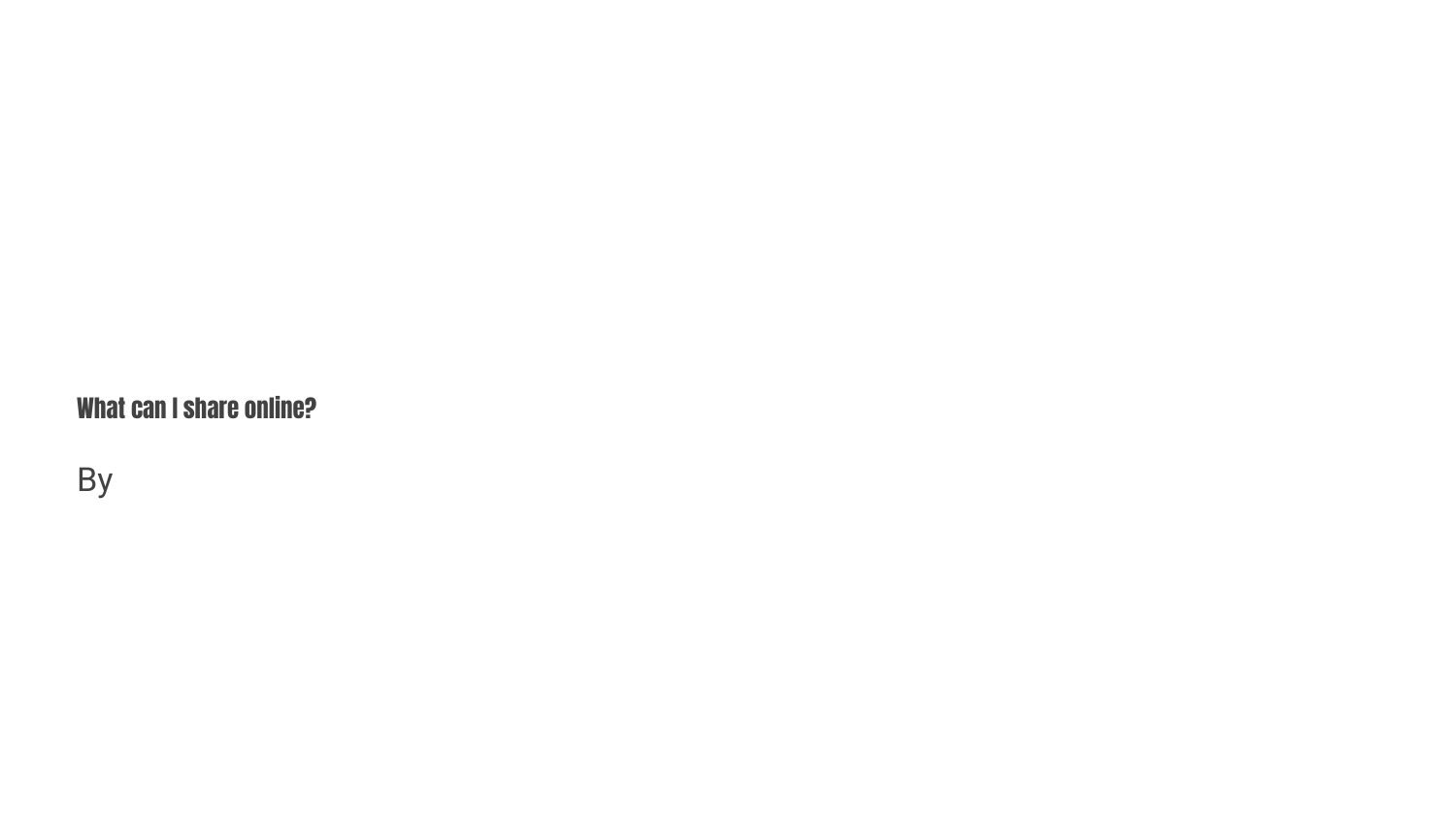

# What can I share online?
By